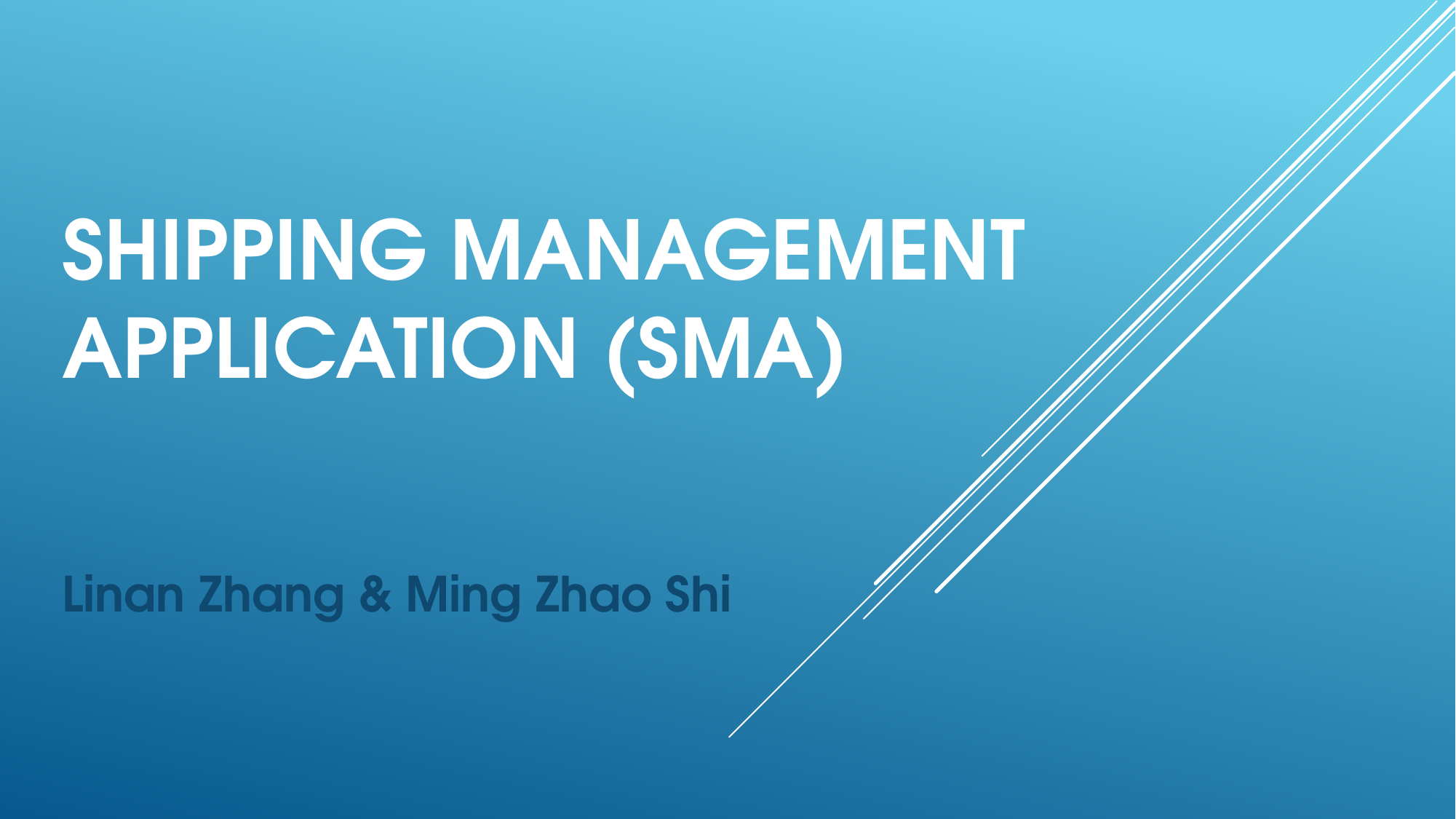

# Shipping management application (sma)
Linan Zhang & Ming Zhao Shi